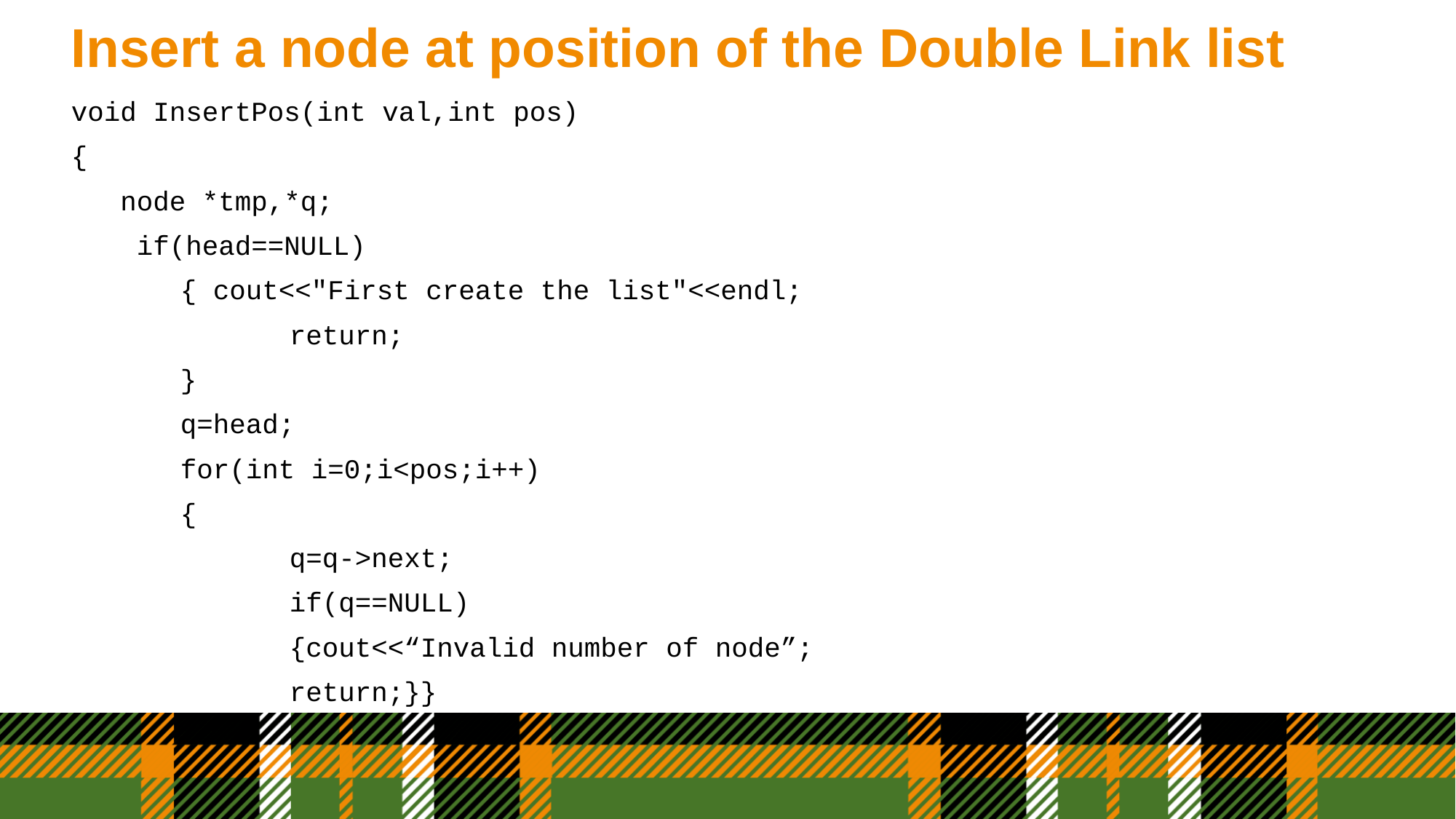

# Insert a node at position of the Double Link list
void InsertPos(int val,int pos)
{
   node *tmp,*q;
    if(head==NULL)
	{ cout<<"First create the list"<<endl;
		return;
	}
	q=head;
	for(int i=0;i<pos;i++)
	{
		q=q->next;
		if(q==NULL)
		{cout<<“Invalid number of node”;
		return;}}